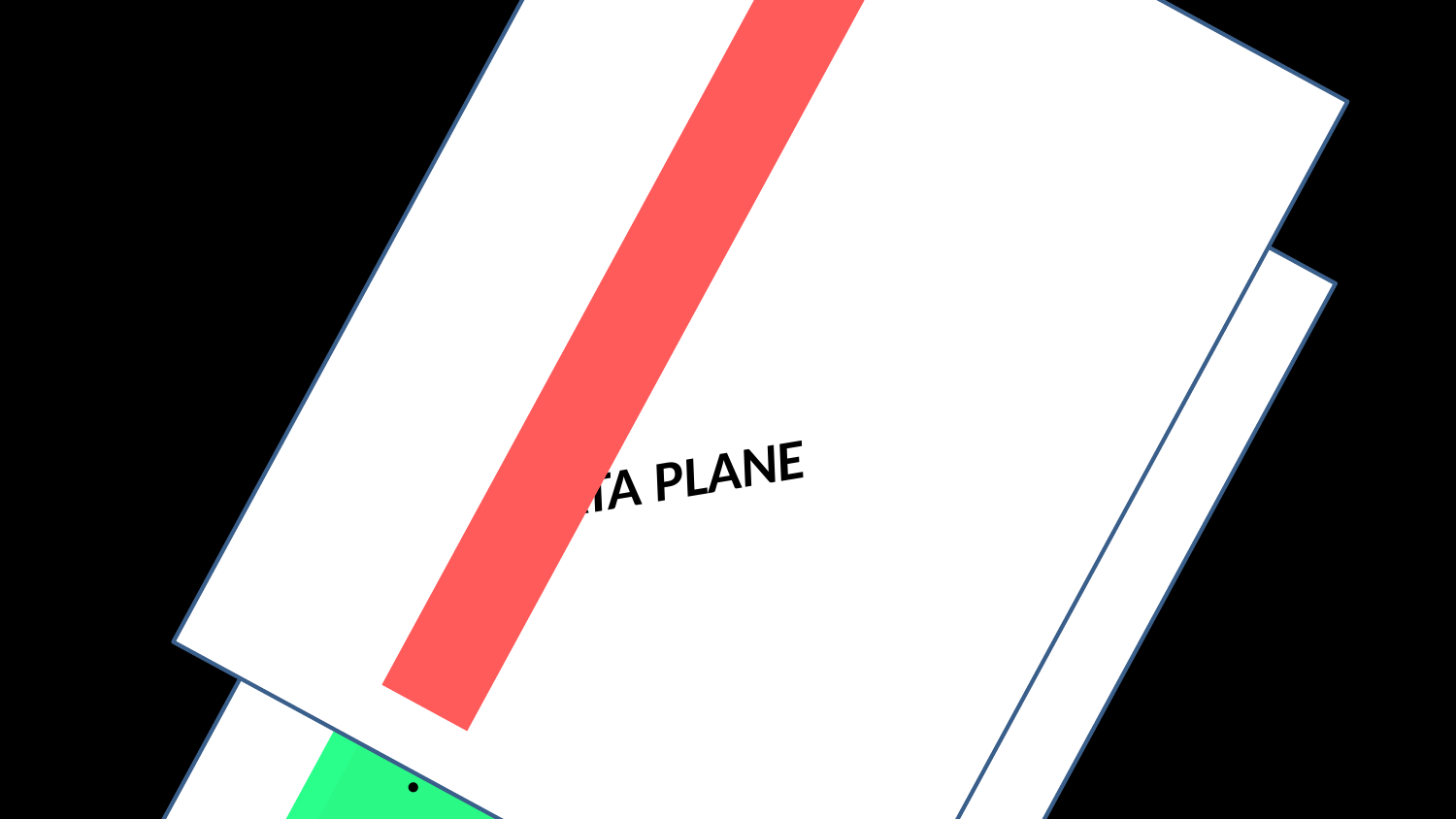

DATA plane

Stat-of-the-art exploits from memory errors
Code injection (e.g., heap spray / JIT spray)
Code reuse (e.g., ret2libc, ROP)

Defenses
DEP, CFI, ASLR
Block control flow hijacking in principle

Control plane